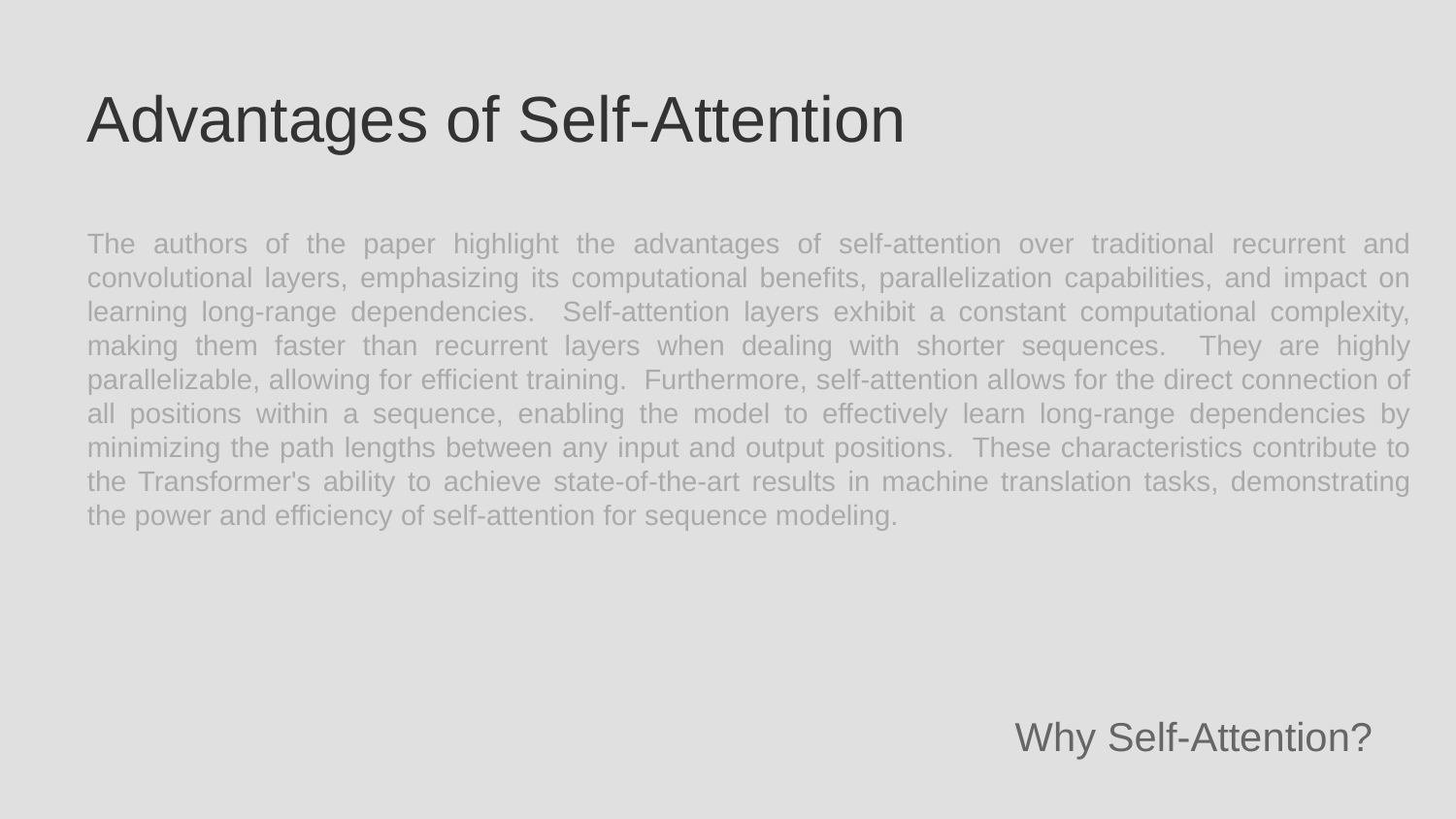

Advantages of Self-Attention
The authors of the paper highlight the advantages of self-attention over traditional recurrent and convolutional layers, emphasizing its computational benefits, parallelization capabilities, and impact on learning long-range dependencies.  Self-attention layers exhibit a constant computational complexity, making them faster than recurrent layers when dealing with shorter sequences.  They are highly parallelizable, allowing for efficient training.  Furthermore, self-attention allows for the direct connection of all positions within a sequence, enabling the model to effectively learn long-range dependencies by minimizing the path lengths between any input and output positions.  These characteristics contribute to the Transformer's ability to achieve state-of-the-art results in machine translation tasks, demonstrating the power and efficiency of self-attention for sequence modeling.
Why Self-Attention?